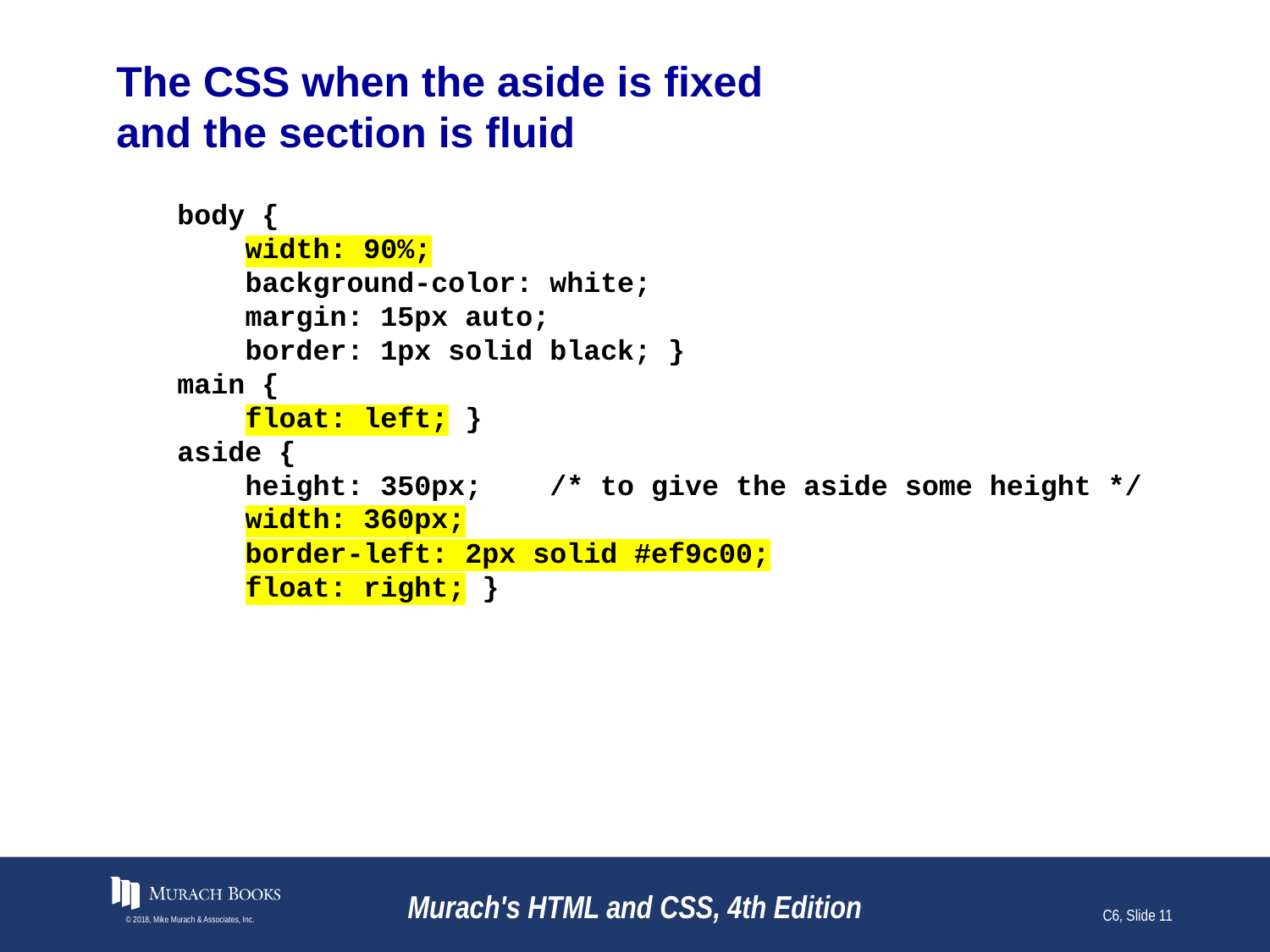

# The CSS when the aside is fixed and the section is fluid
body {
    width: 90%;
    background-color: white;
    margin: 15px auto;
    border: 1px solid black; }
main {
    float: left; }
aside {
    height: 350px;    /* to give the aside some height */
    width: 360px;
    border-left: 2px solid #ef9c00;
    float: right; }

© 2018, Mike Murach & Associates, Inc.
Murach's HTML and CSS, 4th Edition

C6, Slide 11